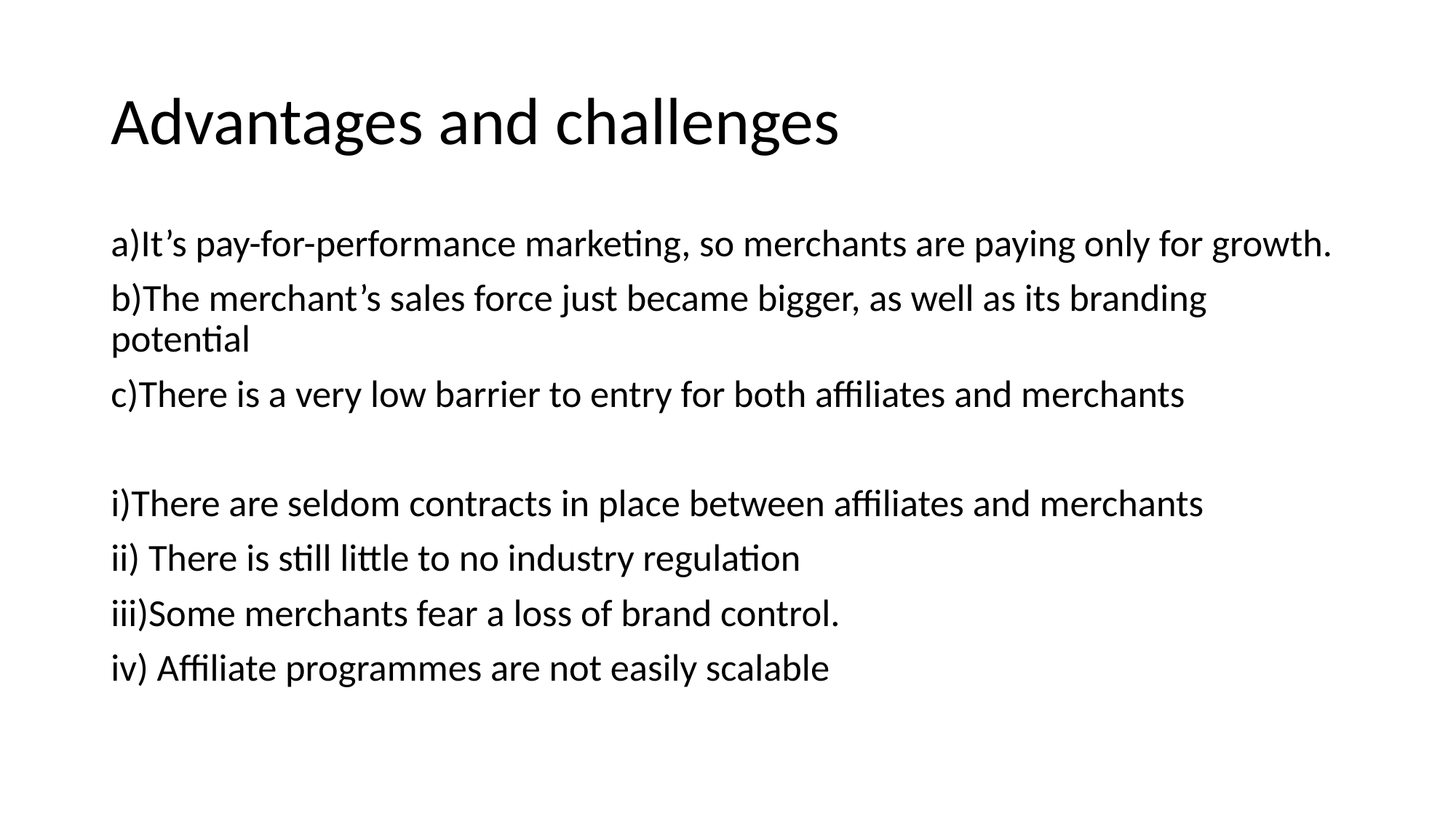

# Advantages and challenges
a)It’s pay-for-performance marketing, so merchants are paying only for growth.
b)The merchant’s sales force just became bigger, as well as its branding potential
c)There is a very low barrier to entry for both affiliates and merchants

i)There are seldom contracts in place between affiliates and merchants
ii) There is still little to no industry regulation
iii)Some merchants fear a loss of brand control.
iv) Affiliate programmes are not easily scalable